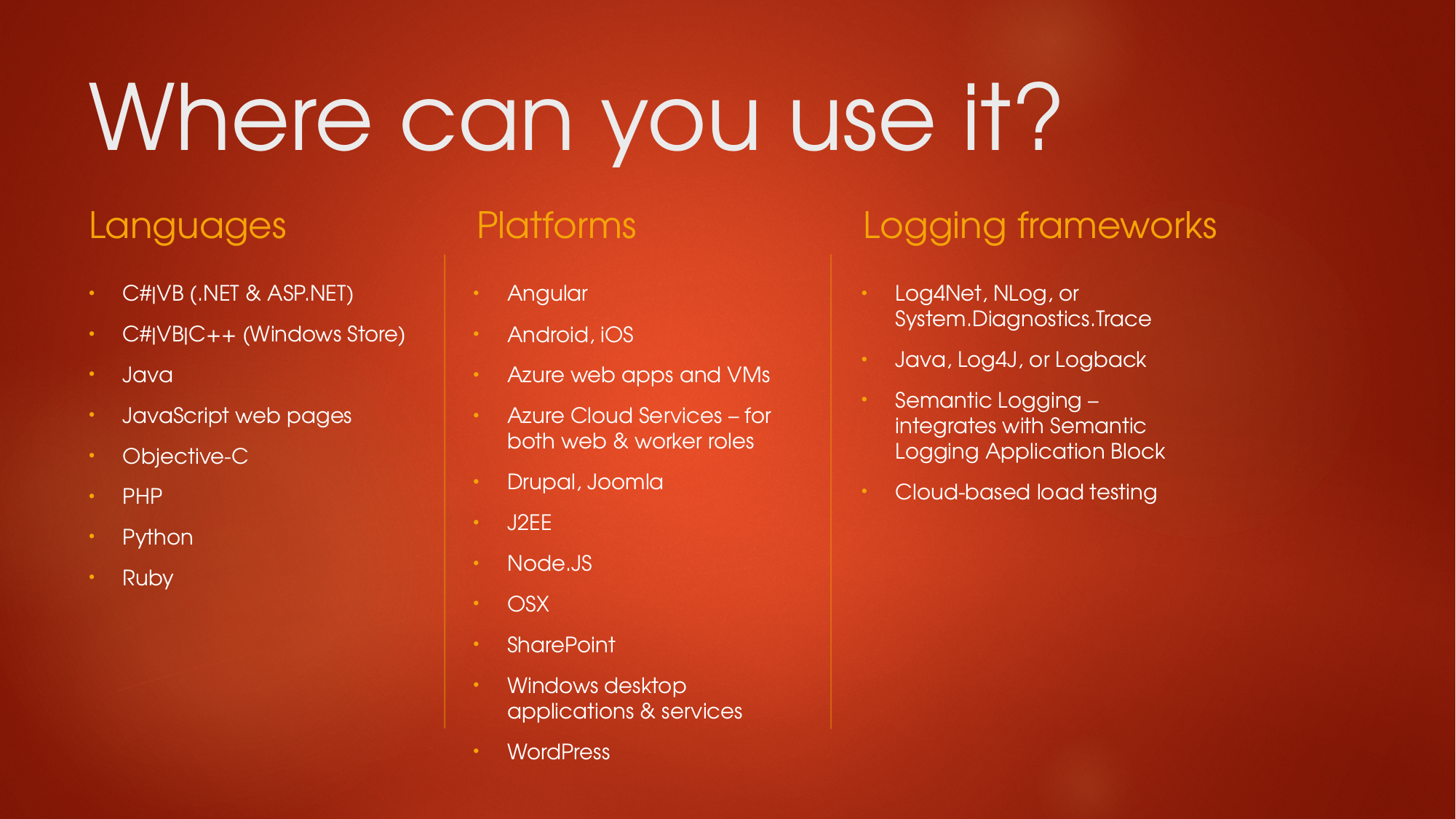

# Where can you use it?
Languages
Platforms
Logging frameworks
C#|VB (.NET & ASP.NET)
C#|VB|C++ (Windows Store)
Java
JavaScript web pages
Objective-C
PHP
Python
Ruby
Angular
Android, iOS
Azure web apps and VMs
Azure Cloud Services – for both web & worker roles
Drupal, Joomla
J2EE
Node.JS
OSX
SharePoint
Windows desktop applications & services
WordPress
Log4Net, NLog, or System.Diagnostics.Trace
Java, Log4J, or Logback
Semantic Logging – integrates with Semantic Logging Application Block
Cloud-based load testing